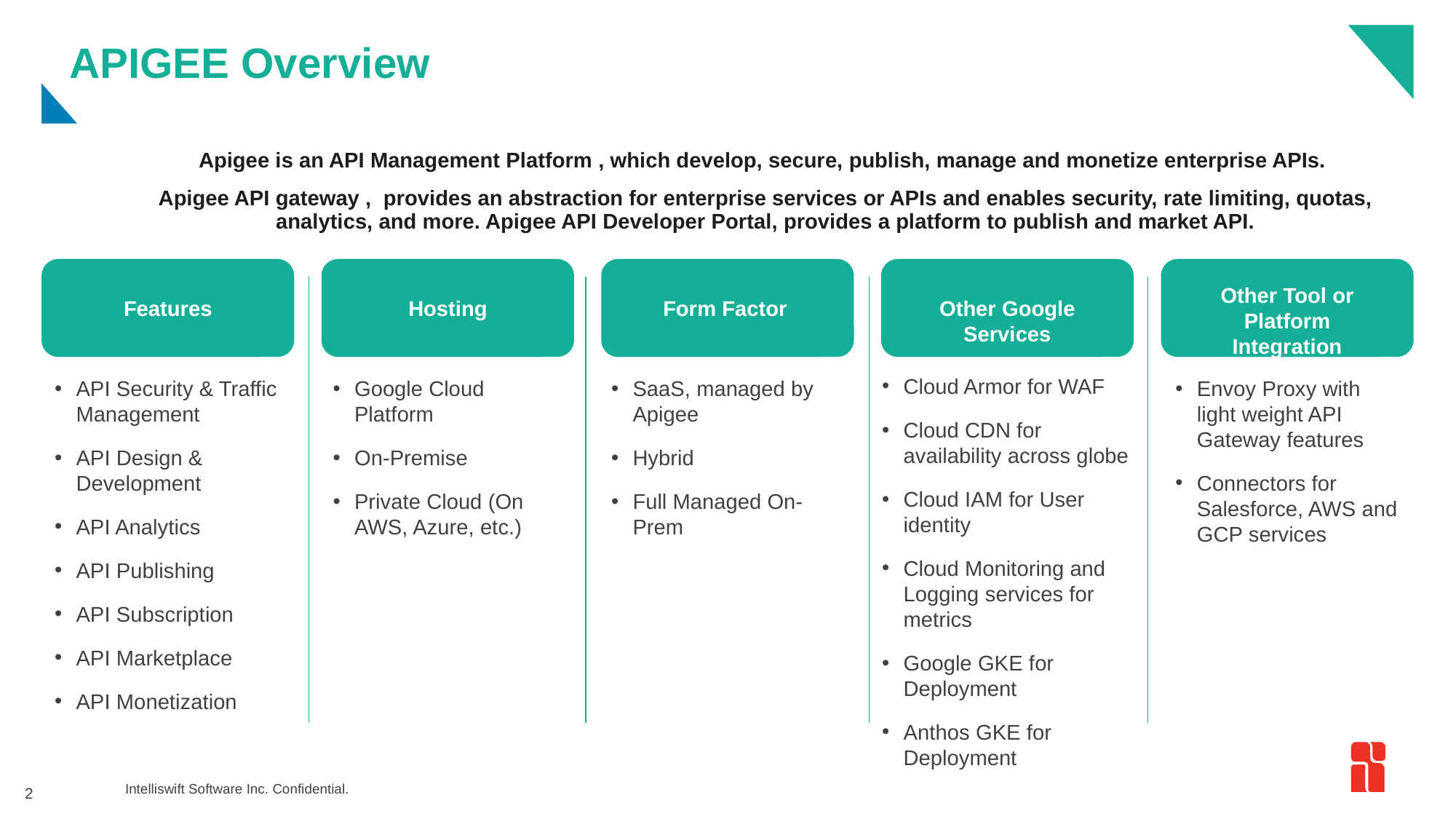

# APIGEE Overview
Apigee is an API Management Platform , which develop, secure, publish, manage and monetize enterprise APIs.
Apigee API gateway ,  provides an abstraction for enterprise services or APIs and enables security, rate limiting, quotas, analytics, and more. Apigee API Developer Portal, provides a platform to publish and market API.

Features

Hosting

Form Factor

Other Google Services

Other Tool or Platform Integration
Cloud Armor for WAF
Cloud CDN for availability across globe
Cloud IAM for User identity
Cloud Monitoring and Logging services for metrics
Google GKE for Deployment
Anthos GKE for Deployment
API Security & Traffic Management
API Design & Development
API Analytics
API Publishing
API Subscription
API Marketplace
API Monetization
Google Cloud Platform
On-Premise
Private Cloud (On AWS, Azure, etc.)
SaaS, managed by Apigee
Hybrid
Full Managed On-Prem
Envoy Proxy with light weight API Gateway features
Connectors for Salesforce, AWS and GCP services